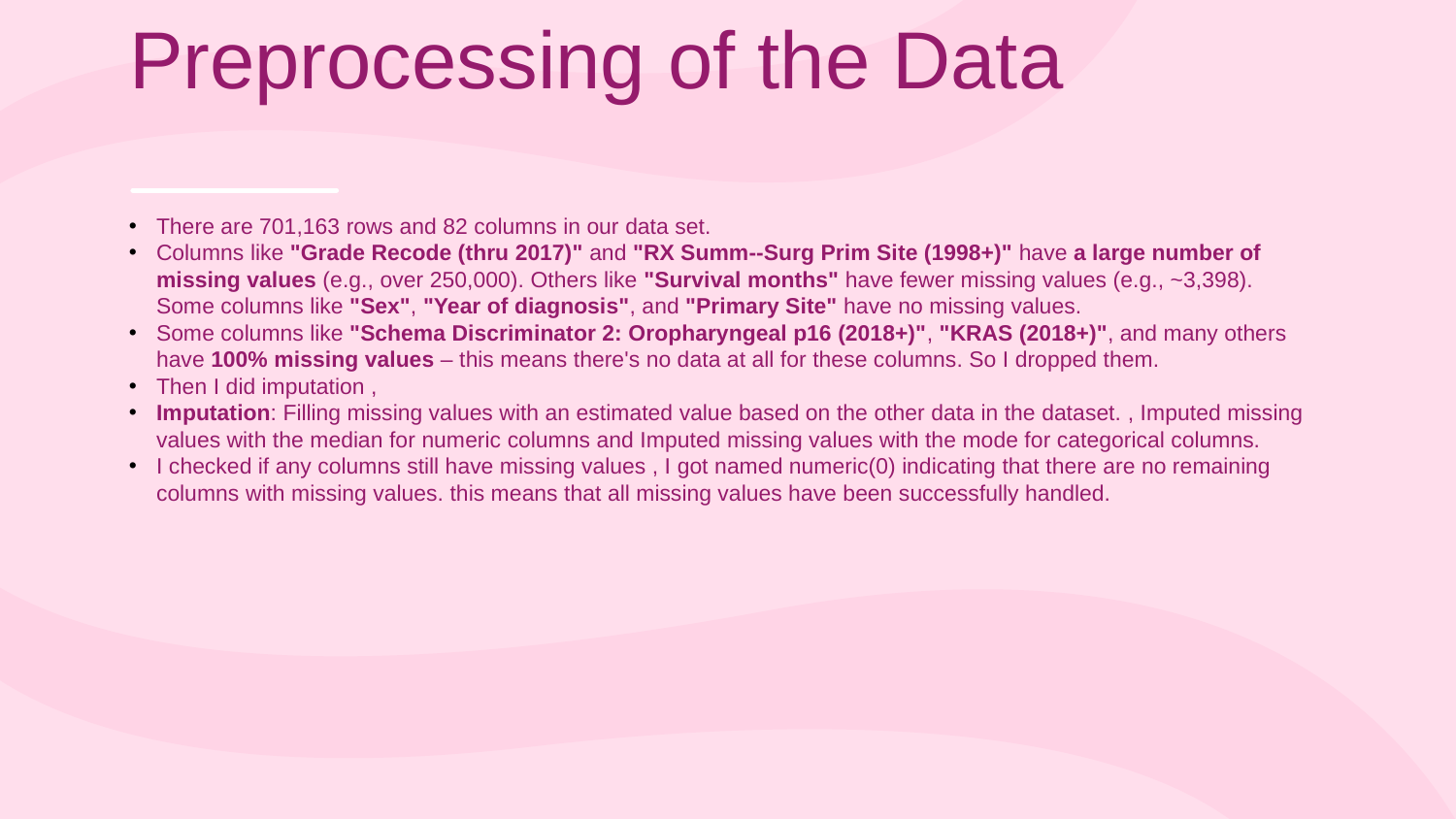

# Preprocessing of the Data

There are 701,163 rows and 82 columns in our data set.
Columns like "Grade Recode (thru 2017)" and "RX Summ--Surg Prim Site (1998+)" have a large number of missing values (e.g., over 250,000). Others like "Survival months" have fewer missing values (e.g., ~3,398). Some columns like "Sex", "Year of diagnosis", and "Primary Site" have no missing values.
Some columns like "Schema Discriminator 2: Oropharyngeal p16 (2018+)", "KRAS (2018+)", and many others have 100% missing values – this means there's no data at all for these columns. So I dropped them.
Then I did imputation ,
Imputation: Filling missing values with an estimated value based on the other data in the dataset. , Imputed missing values with the median for numeric columns and Imputed missing values with the mode for categorical columns.
I checked if any columns still have missing values , I got named numeric(0) indicating that there are no remaining columns with missing values. this means that all missing values have been successfully handled.